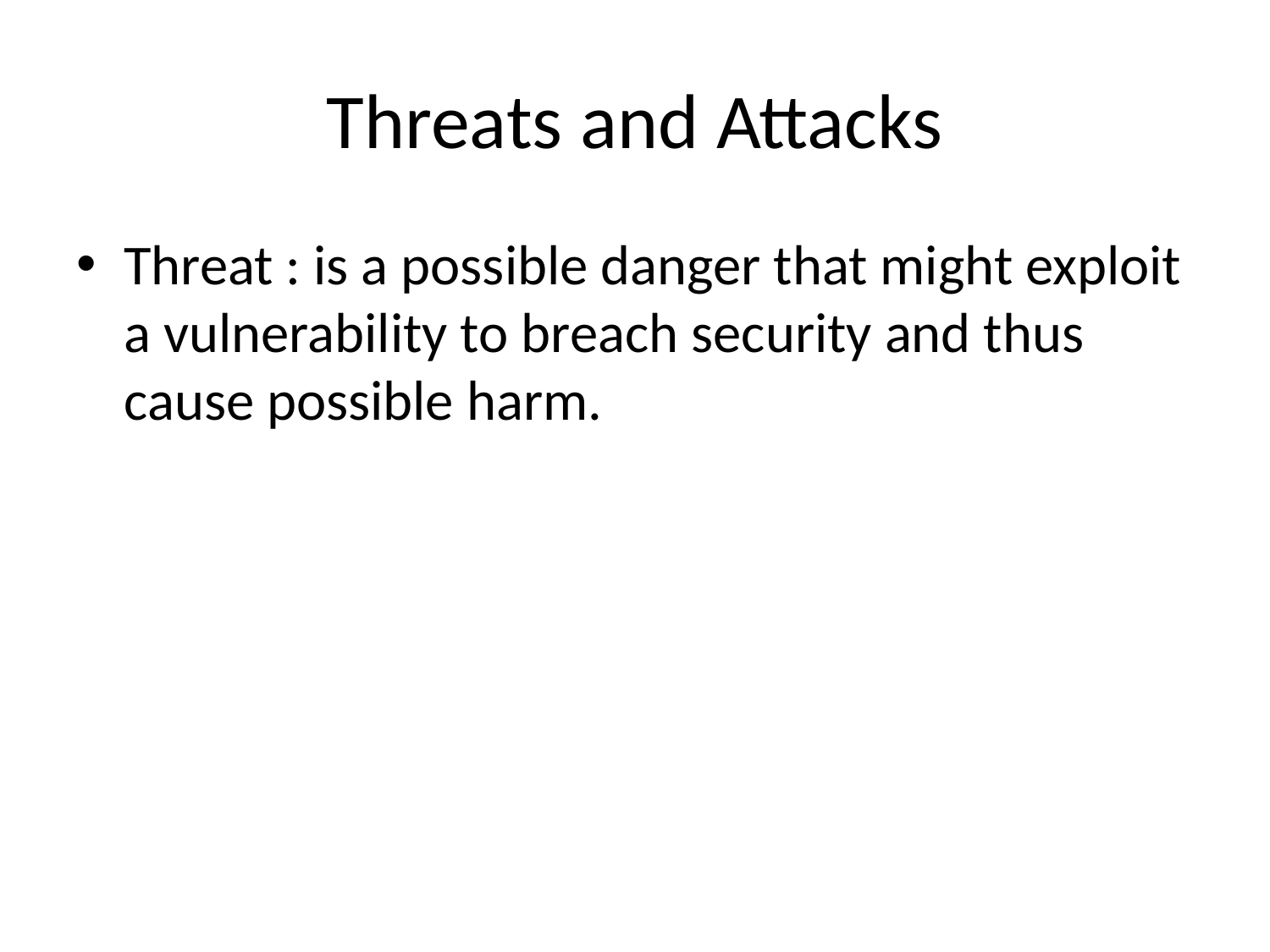

# Threats and Attacks
Threat : is a possible danger that might exploit a vulnerability to breach security and thus cause possible harm.